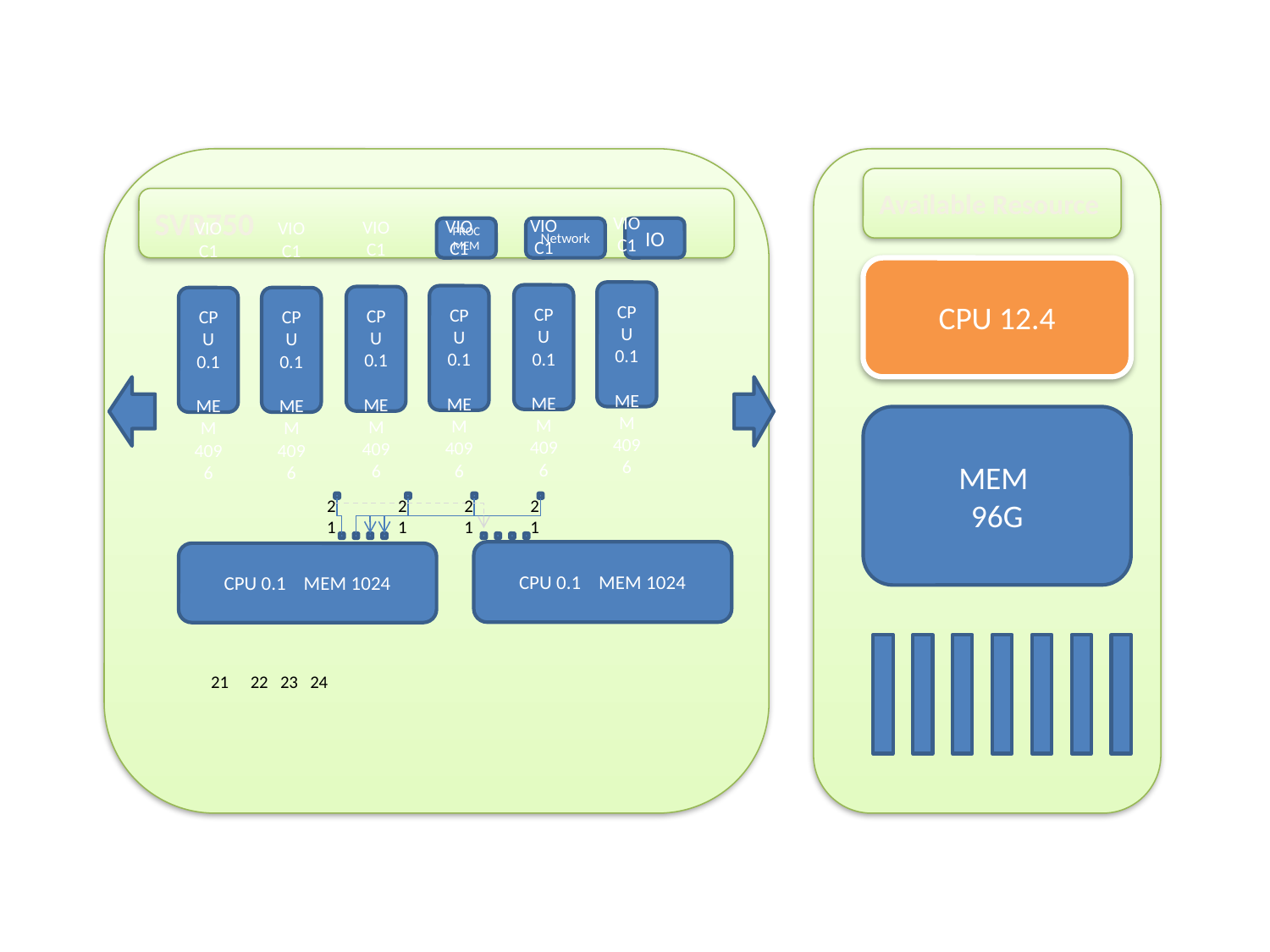

Available Resource
SVR750
PROC MEM
Network
IO
CPU 12.4
VIOC1

CPU 0.1

MEM 4096
VIOC1

CPU 0.1

MEM 4096
VIOC1

CPU 0.1

MEM 4096
VIOC1

CPU 0.1

MEM 4096
VIOC1

CPU 0.1

MEM 4096
VIOC1

CPU 0.1

MEM 4096

MEM
96G
21
21
21
21

CPU 0.1    MEM 1024
CPU 0.1    MEM 1024

21
22
23
24